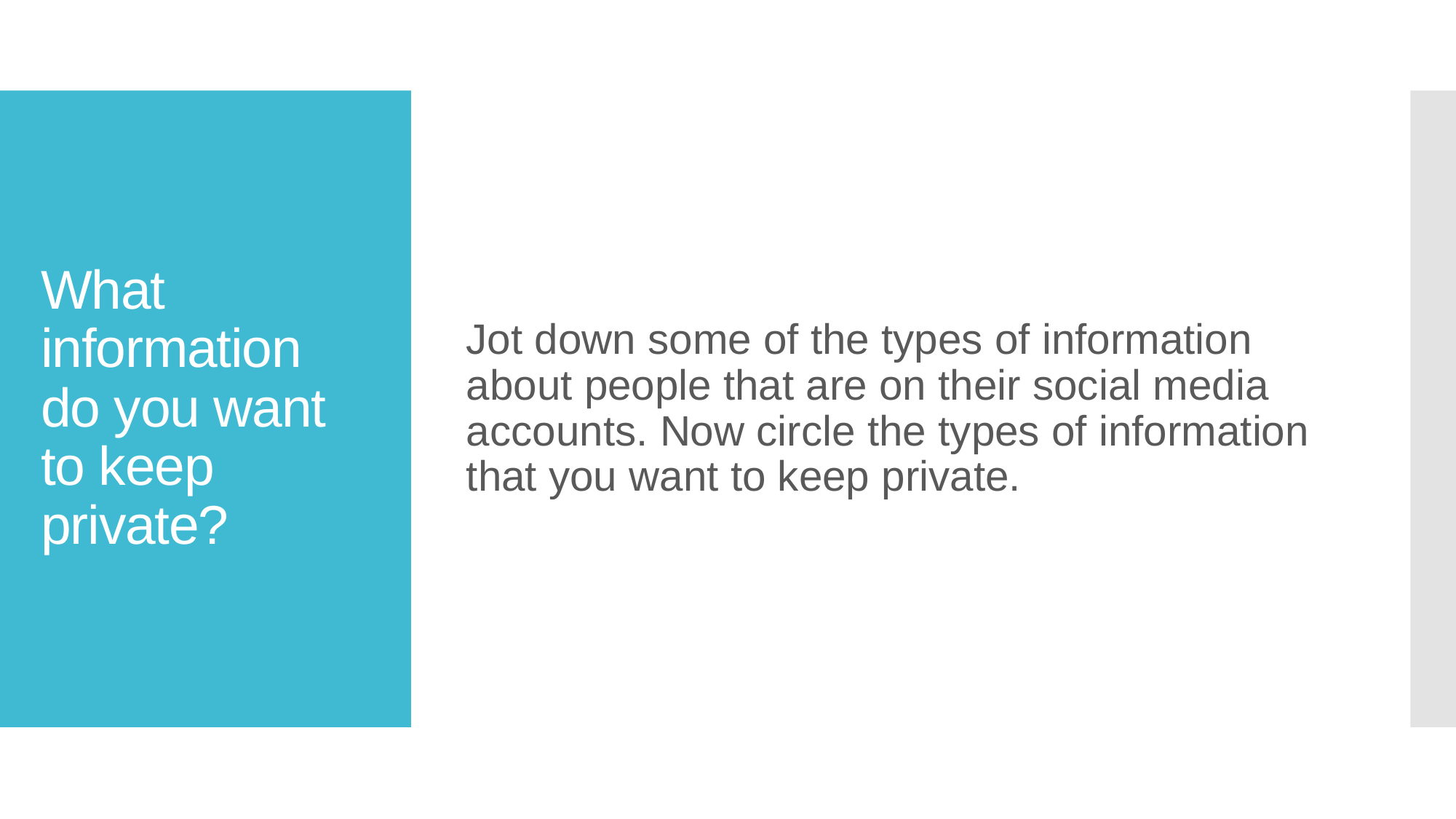

Jot down some of the types of information about people that are on their social media accounts. Now circle the types of information that you want to keep private.
# What information do you want to keep private?